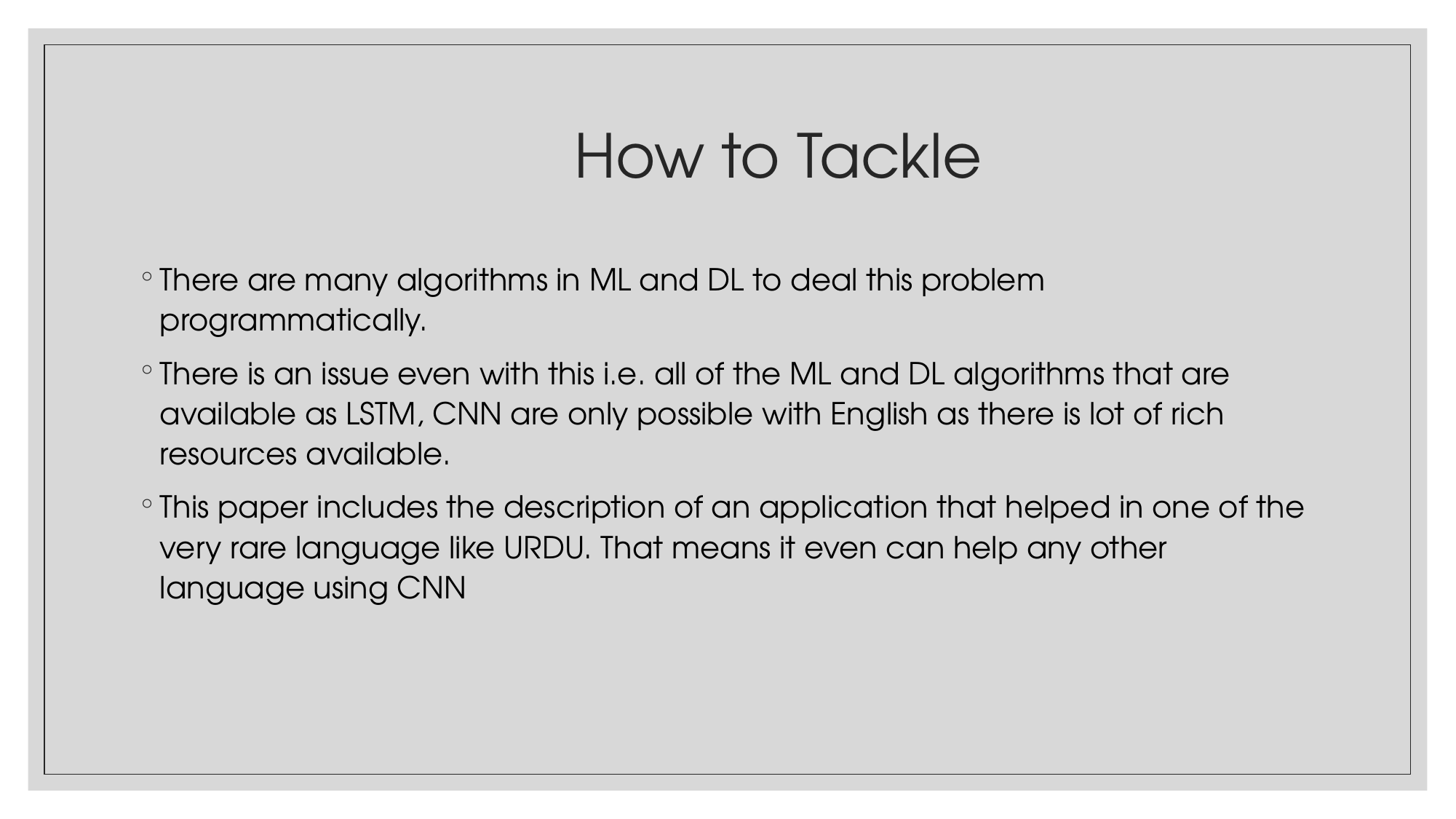

# How to Tackle
There are many algorithms in ML and DL to deal this problem programmatically.
There is an issue even with this i.e. all of the ML and DL algorithms that are available as LSTM, CNN are only possible with English as there is lot of rich resources available.
This paper includes the description of an application that helped in one of the very rare language like URDU. That means it even can help any other language using CNN